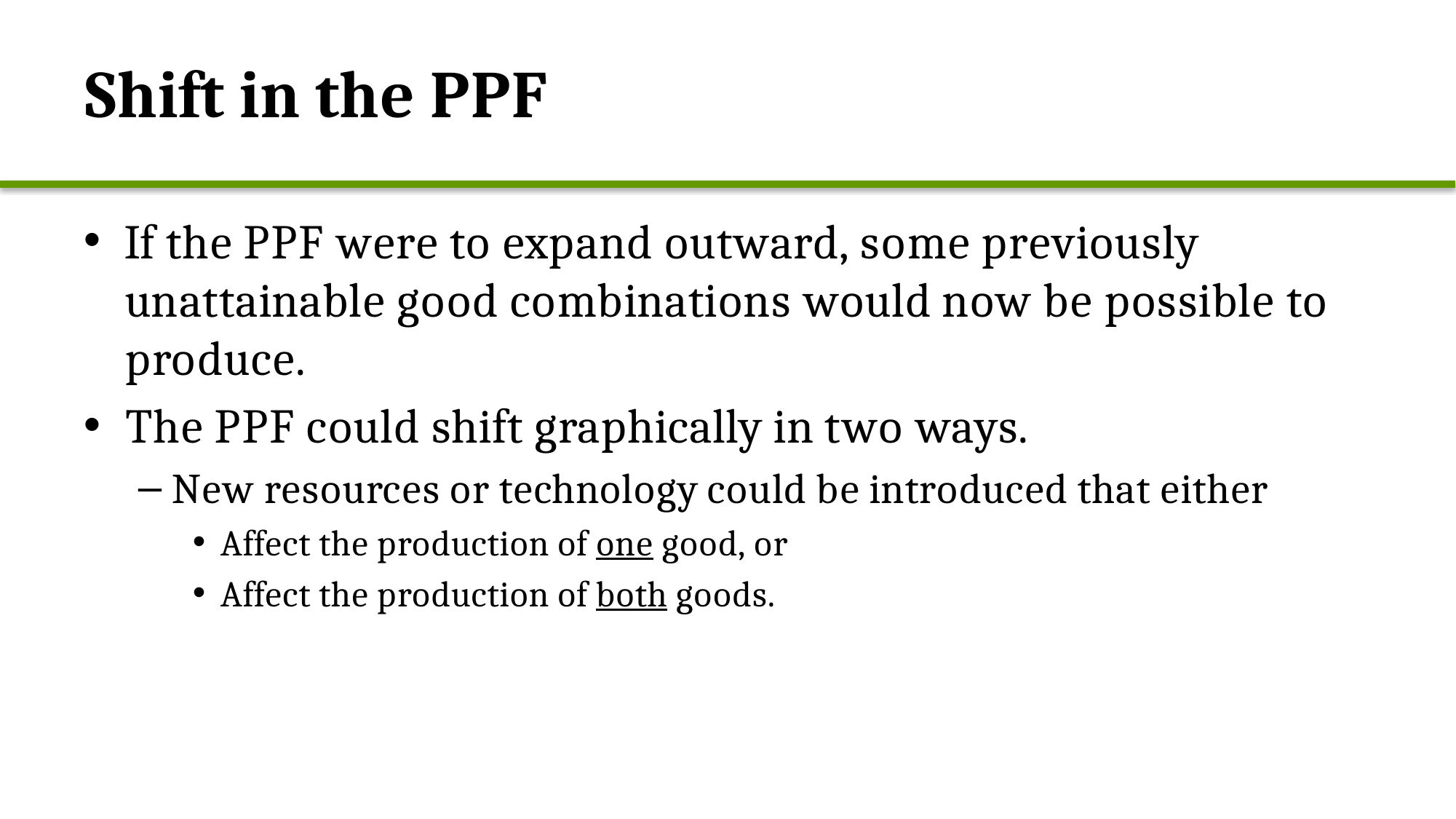

# Shift in the PPF
If the PPF were to expand outward, some previously unattainable good combinations would now be possible to produce.
The PPF could shift graphically in two ways.
New resources or technology could be introduced that either
Affect the production of one good, or
Affect the production of both goods.